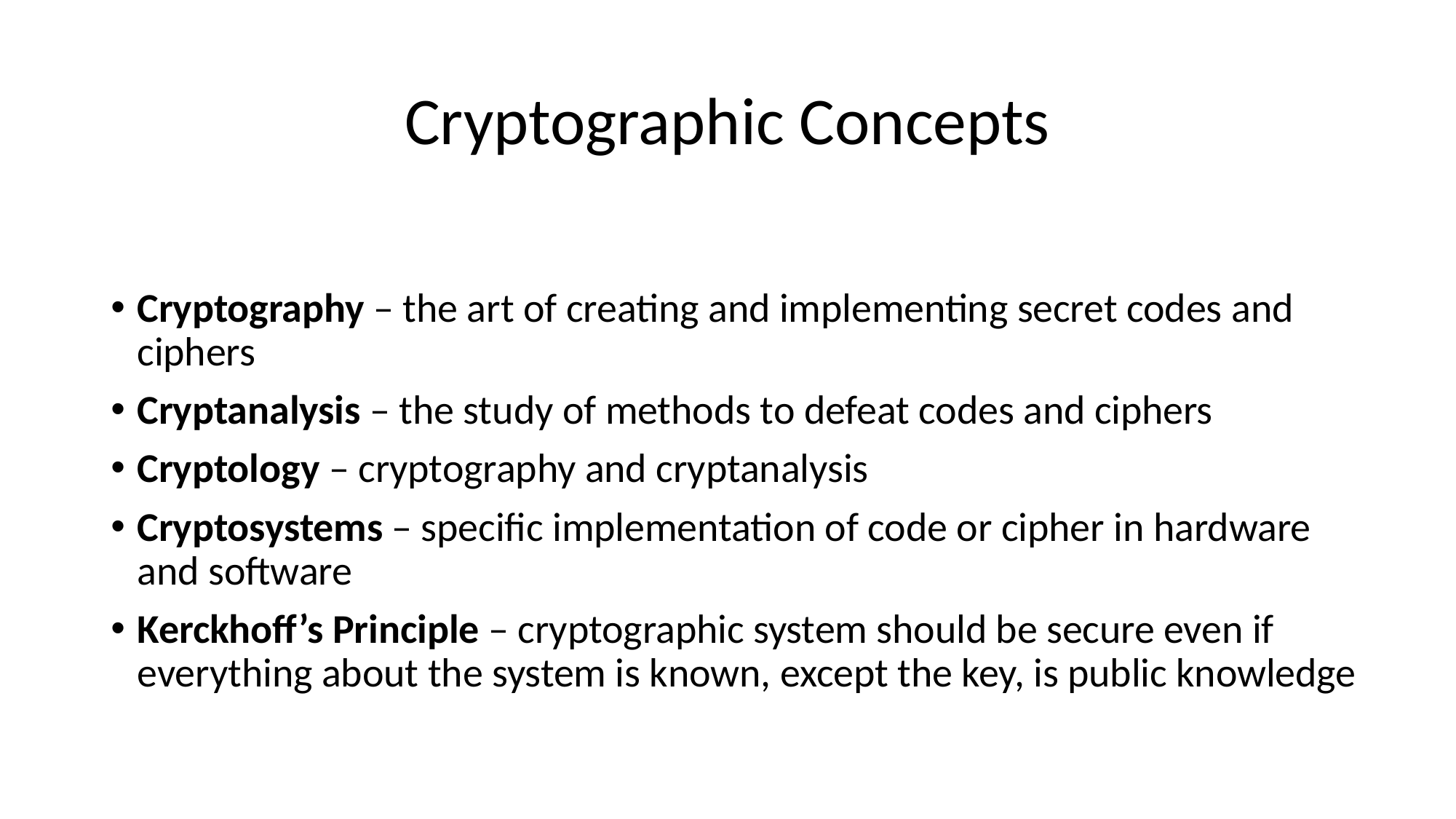

# Cryptographic Concepts

Cryptography – the art of creating and implementing secret codes and ciphers
Cryptanalysis – the study of methods to defeat codes and ciphers
Cryptology – cryptography and cryptanalysis
Cryptosystems – specific implementation of code or cipher in hardware and software
Kerckhoff’s Principle – cryptographic system should be secure even if everything about the system is known, except the key, is public knowledge